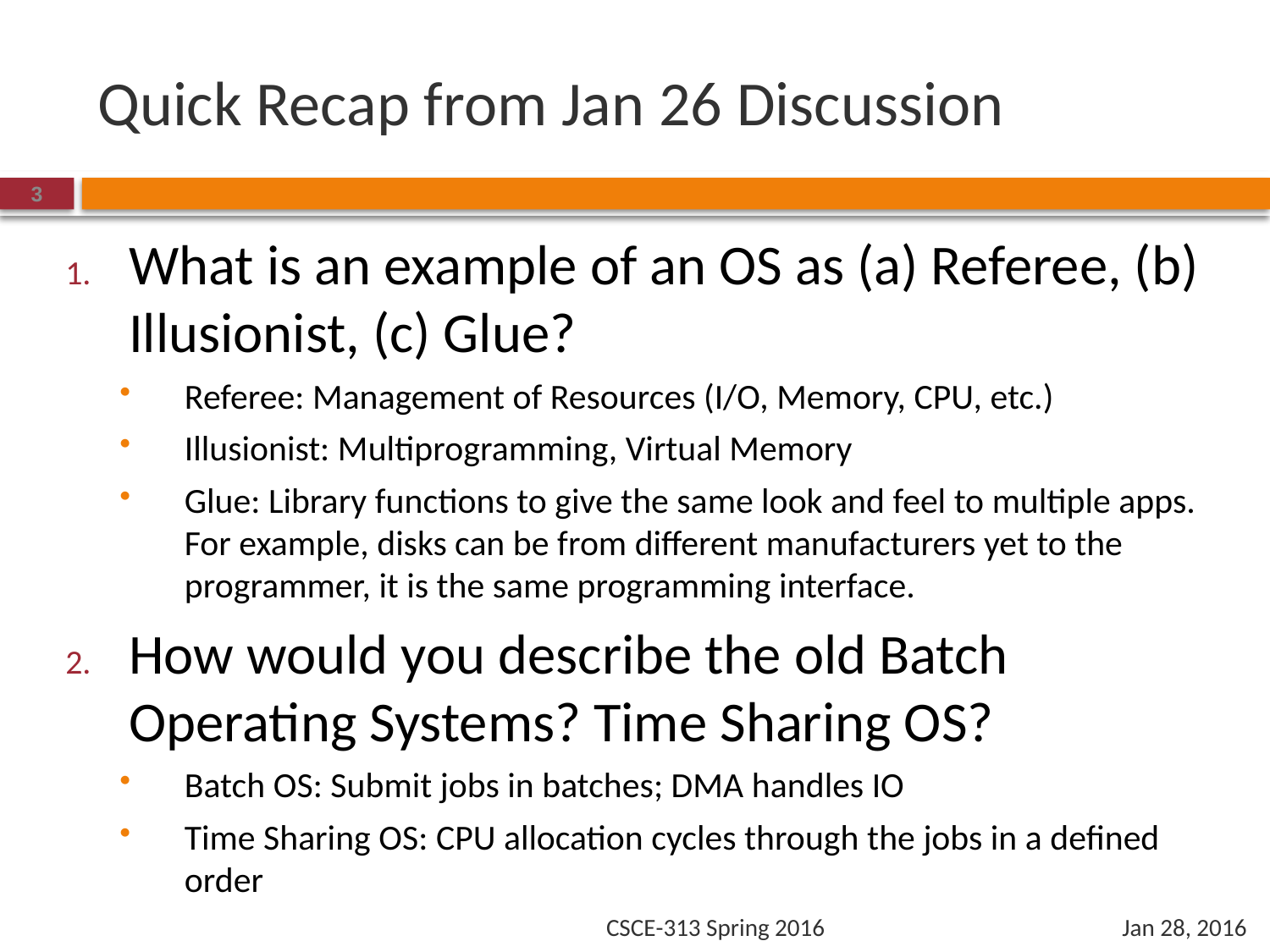

# Quick Recap from Jan 26 Discussion
Jan 28, 2016
What is an example of an OS as (a) Referee, (b) Illusionist, (c) Glue?
Referee: Management of Resources (I/O, Memory, CPU, etc.)
Illusionist: Multiprogramming, Virtual Memory
Glue: Library functions to give the same look and feel to multiple apps. For example, disks can be from different manufacturers yet to the programmer, it is the same programming interface.
How would you describe the old Batch Operating Systems? Time Sharing OS?
Batch OS: Submit jobs in batches; DMA handles IO
Time Sharing OS: CPU allocation cycles through the jobs in a defined order

3
CSCE-313 Spring 2016